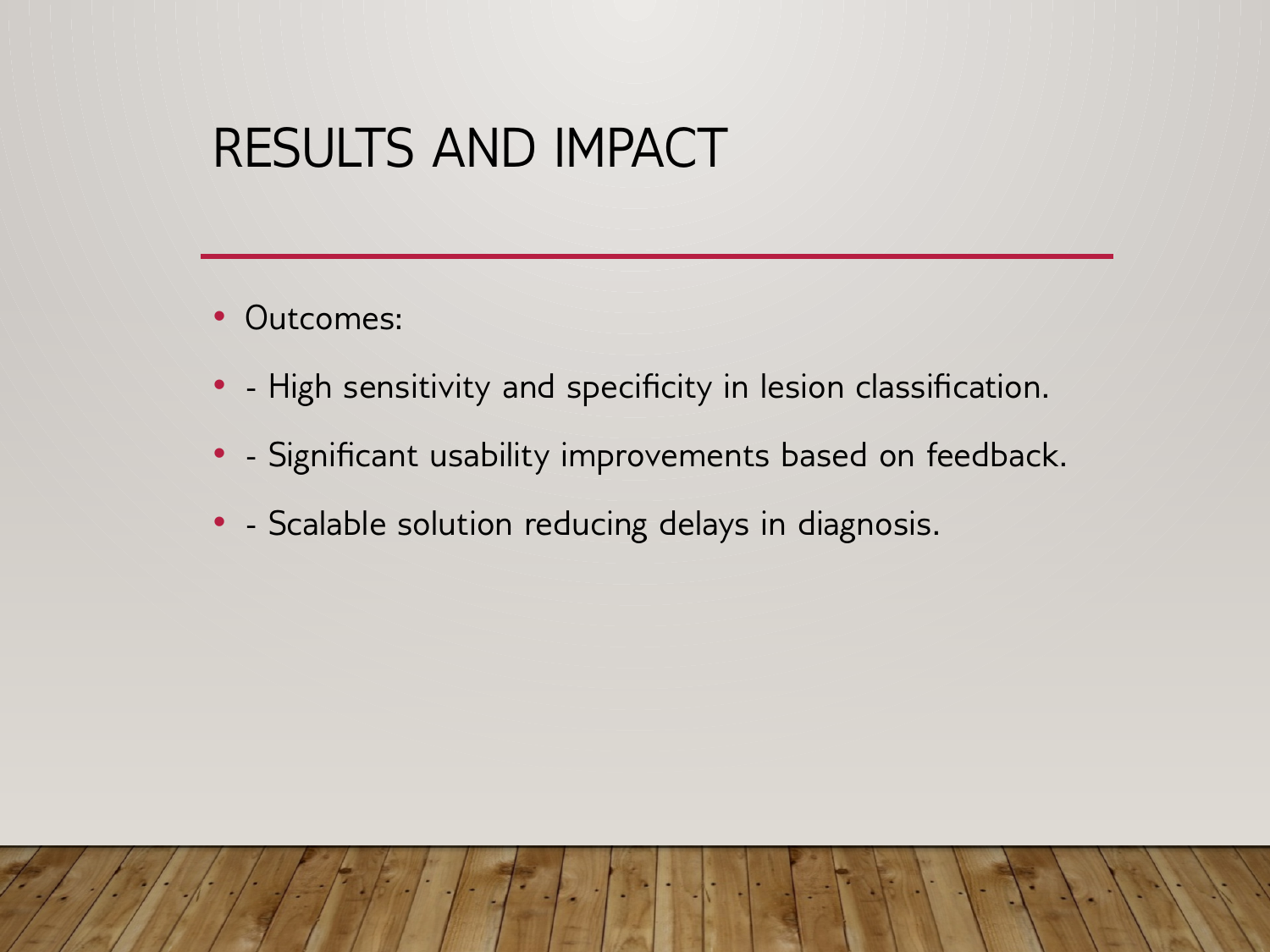

# Results and Impact
Outcomes:
- High sensitivity and specificity in lesion classification.
- Significant usability improvements based on feedback.
- Scalable solution reducing delays in diagnosis.